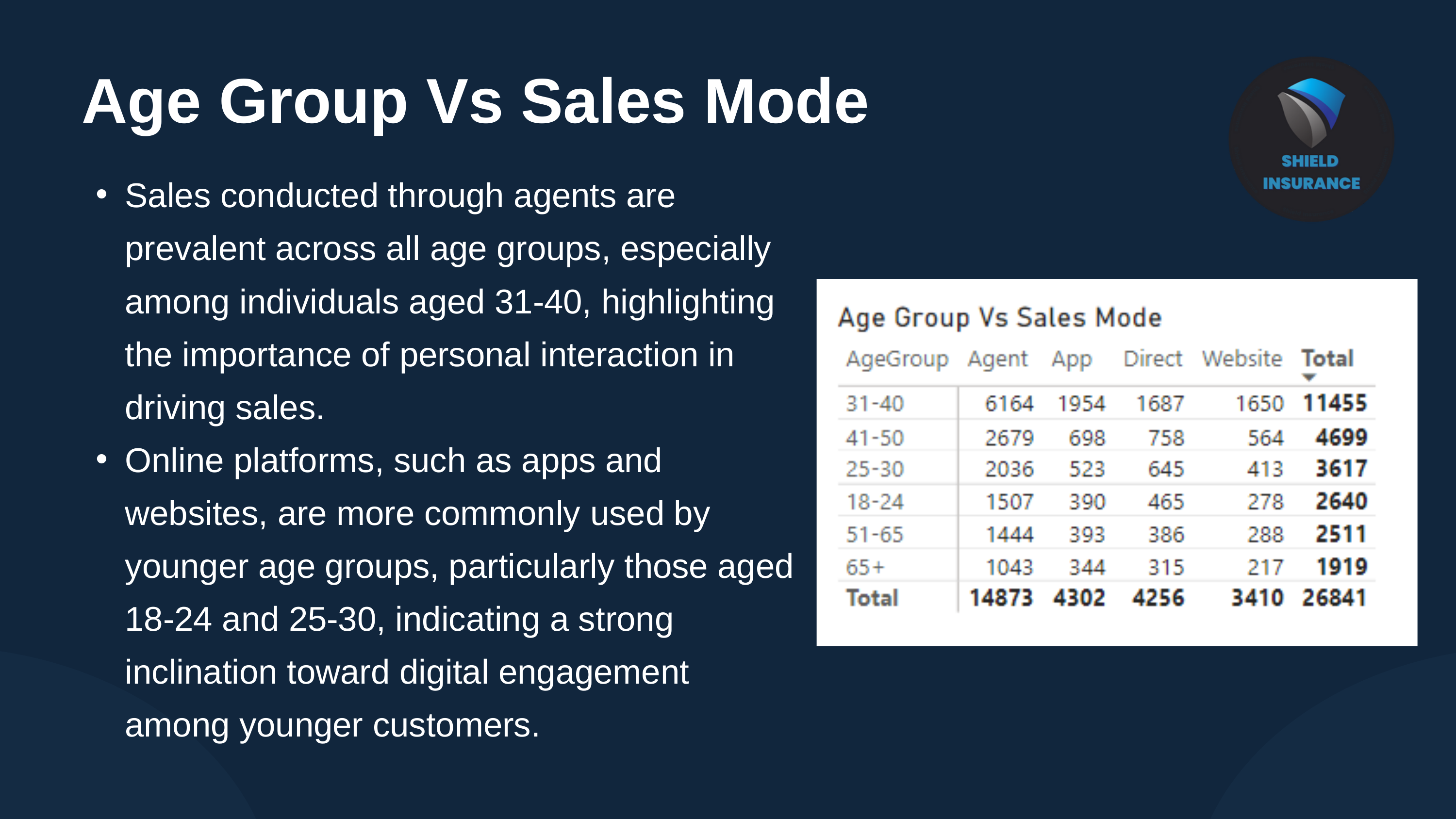

Age Group Vs Sales Mode
Sales conducted through agents are prevalent across all age groups, especially among individuals aged 31-40, highlighting the importance of personal interaction in driving sales.
Online platforms, such as apps and websites, are more commonly used by younger age groups, particularly those aged 18-24 and 25-30, indicating a strong inclination toward digital engagement among younger customers.